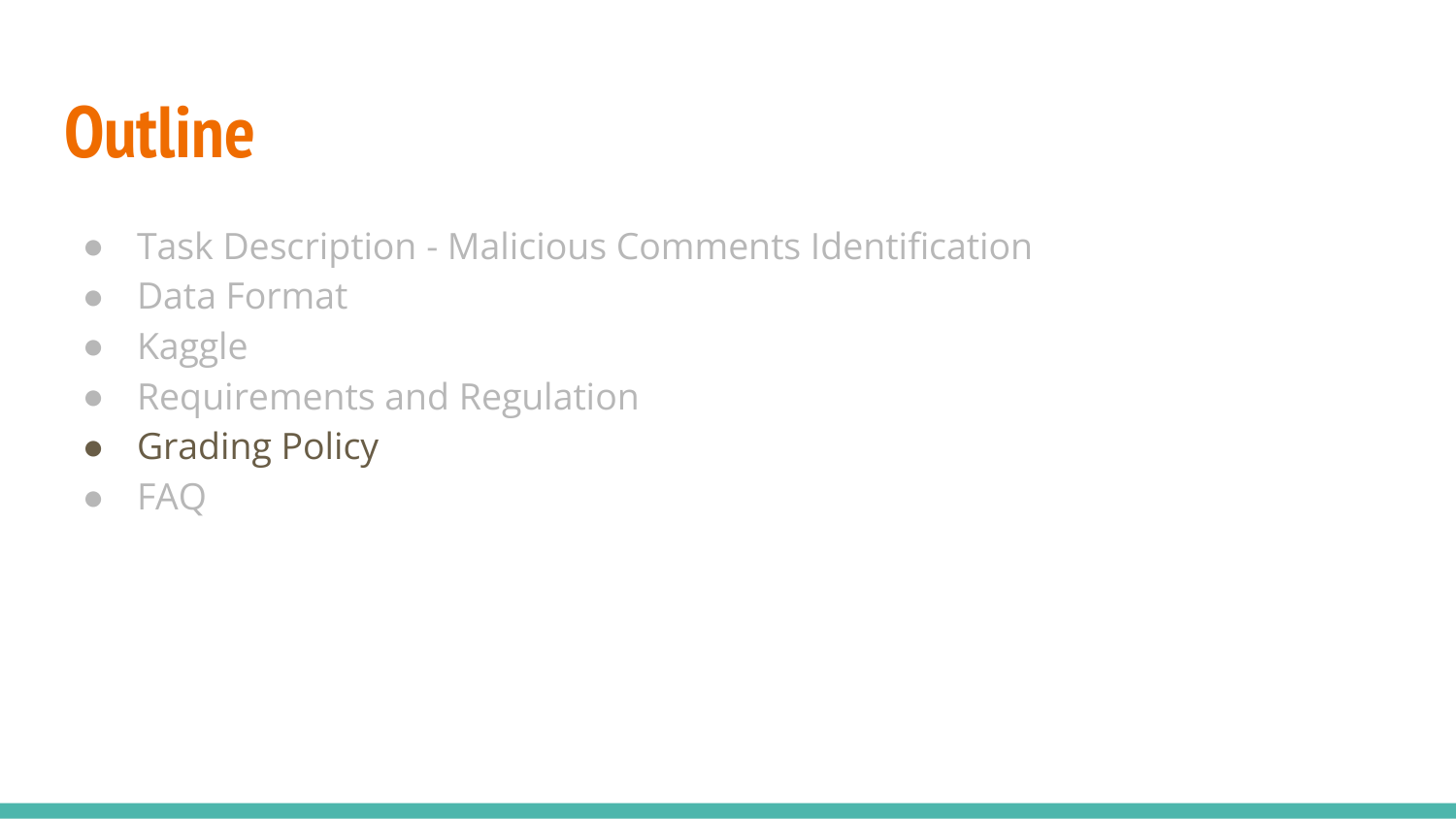

# Outline
Task Description - Malicious Comments Identification
Data Format
Kaggle
Requirements and Regulation
Grading Policy
FAQ